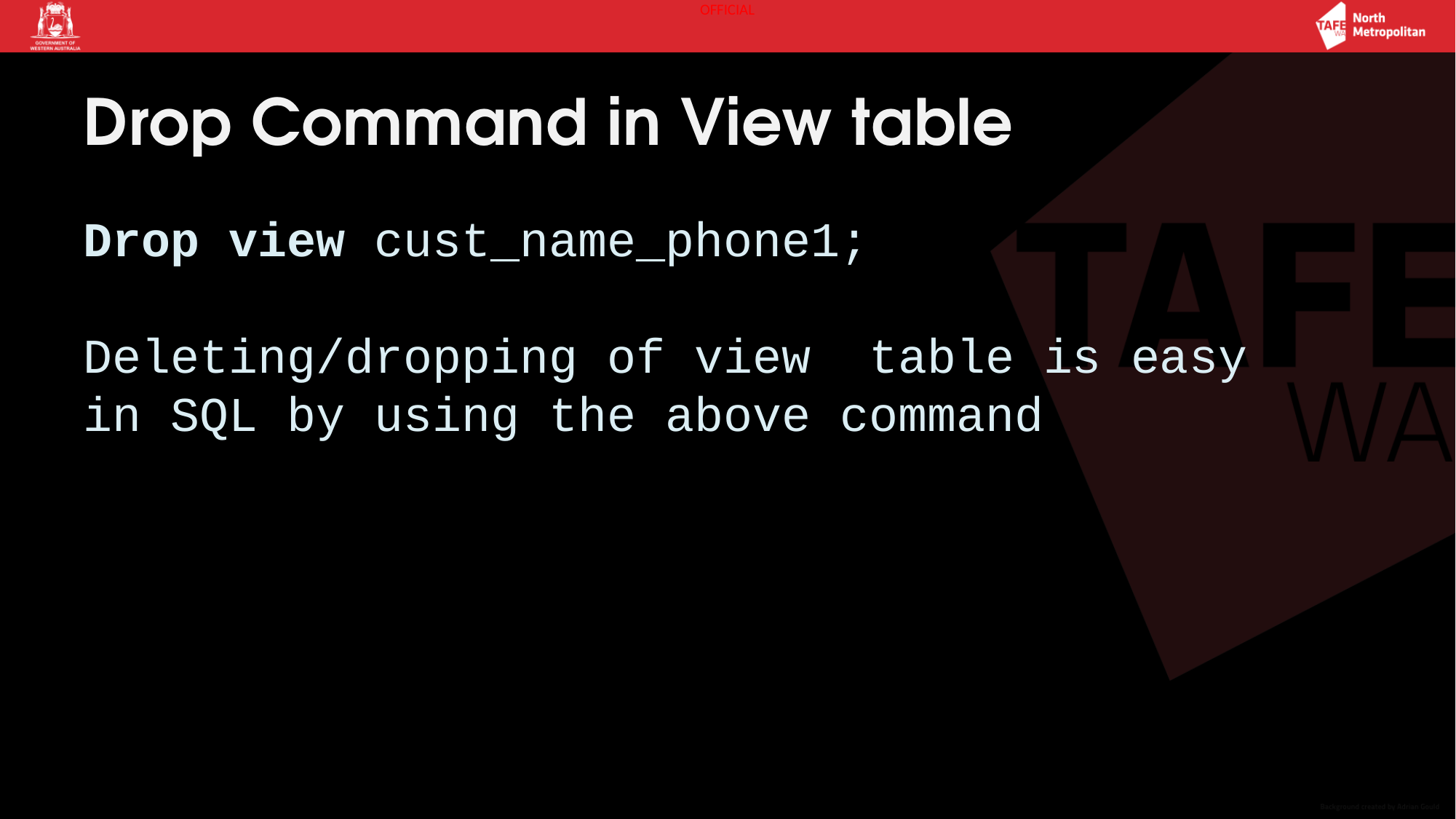

# Drop Command in View table
Drop view cust_name_phone1;

Deleting/dropping of view  table is easy in SQL by using the above command